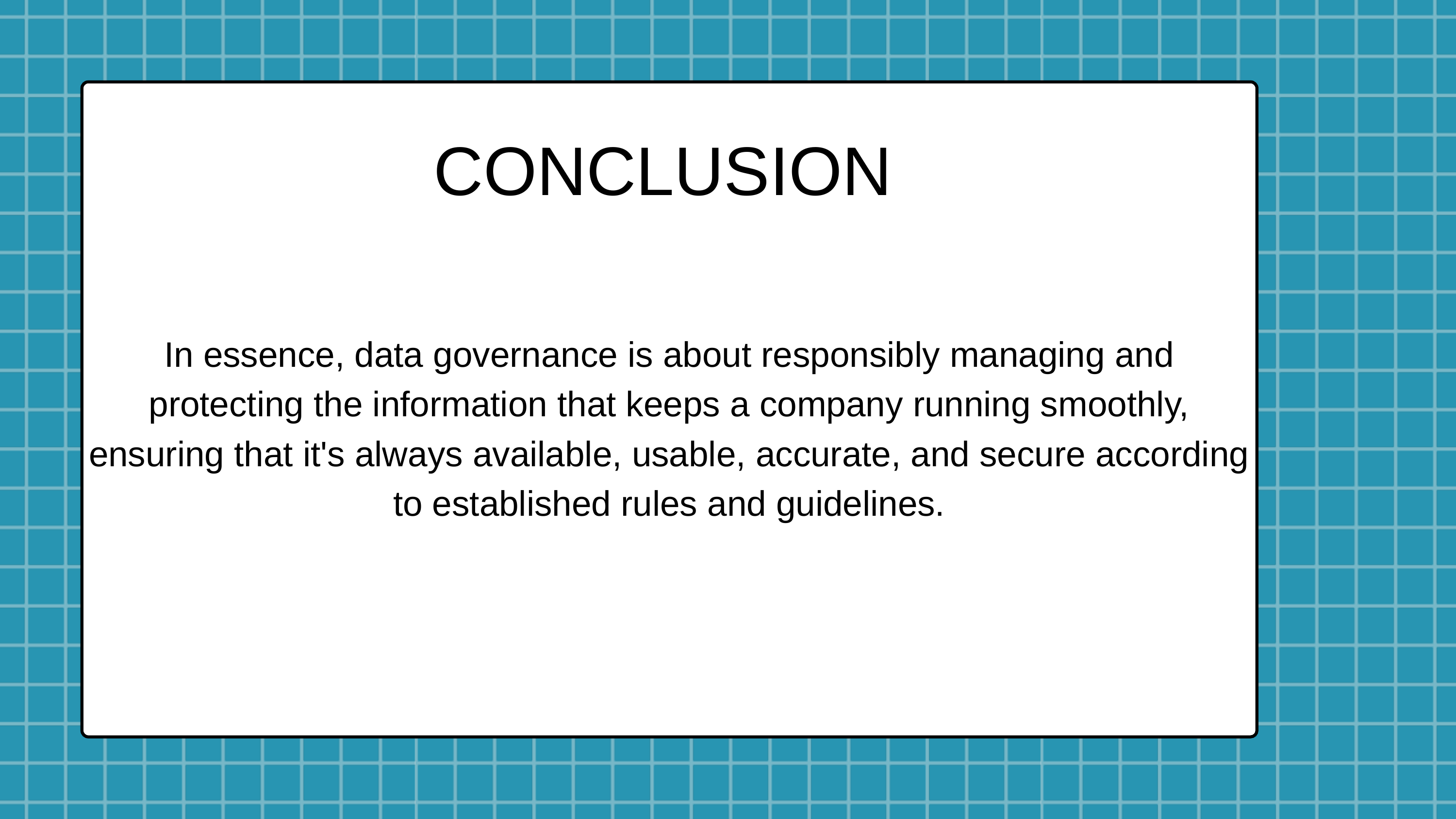

CONCLUSION
In essence, data governance is about responsibly managing and protecting the information that keeps a company running smoothly, ensuring that it's always available, usable, accurate, and secure according to established rules and guidelines.